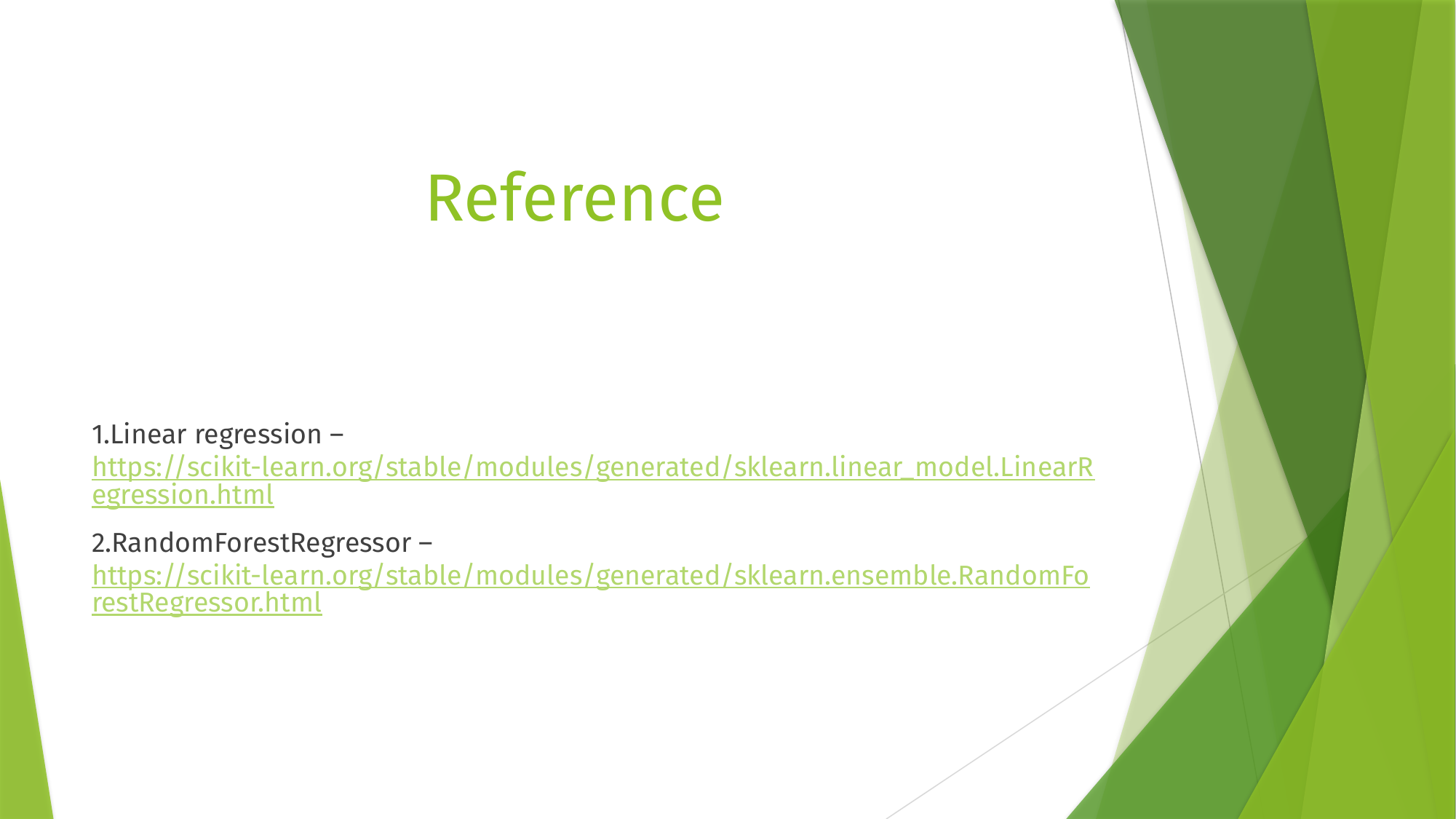

# Reference
1.Linear regression – https://scikit-learn.org/stable/modules/generated/sklearn.linear_model.LinearRegression.html
2.RandomForestRegressor – https://scikit-learn.org/stable/modules/generated/sklearn.ensemble.RandomForestRegressor.html